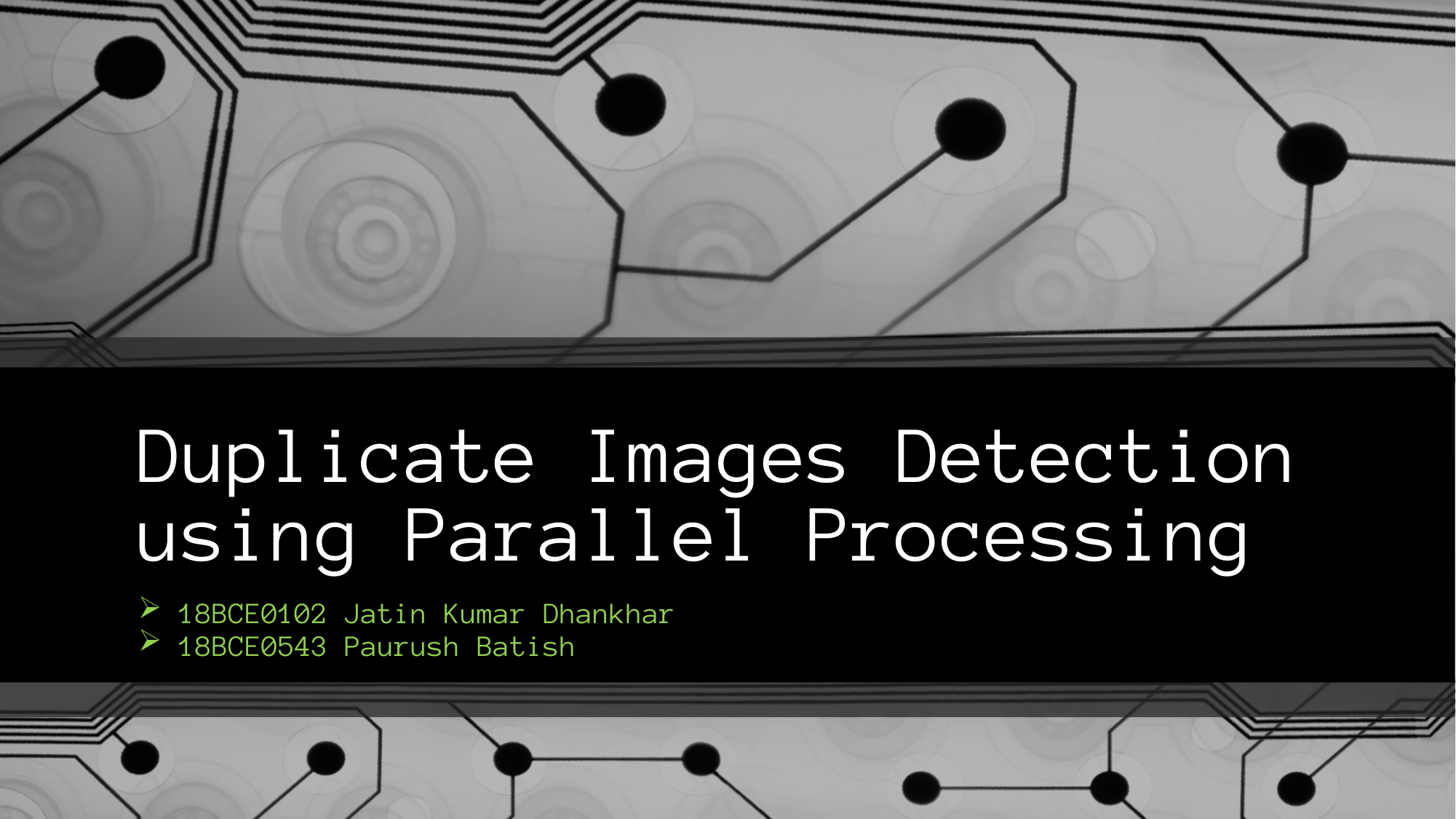

# Duplicate Images Detection using Parallel Processing
18BCE0102 Jatin Kumar Dhankhar
18BCE0543 Paurush Batish